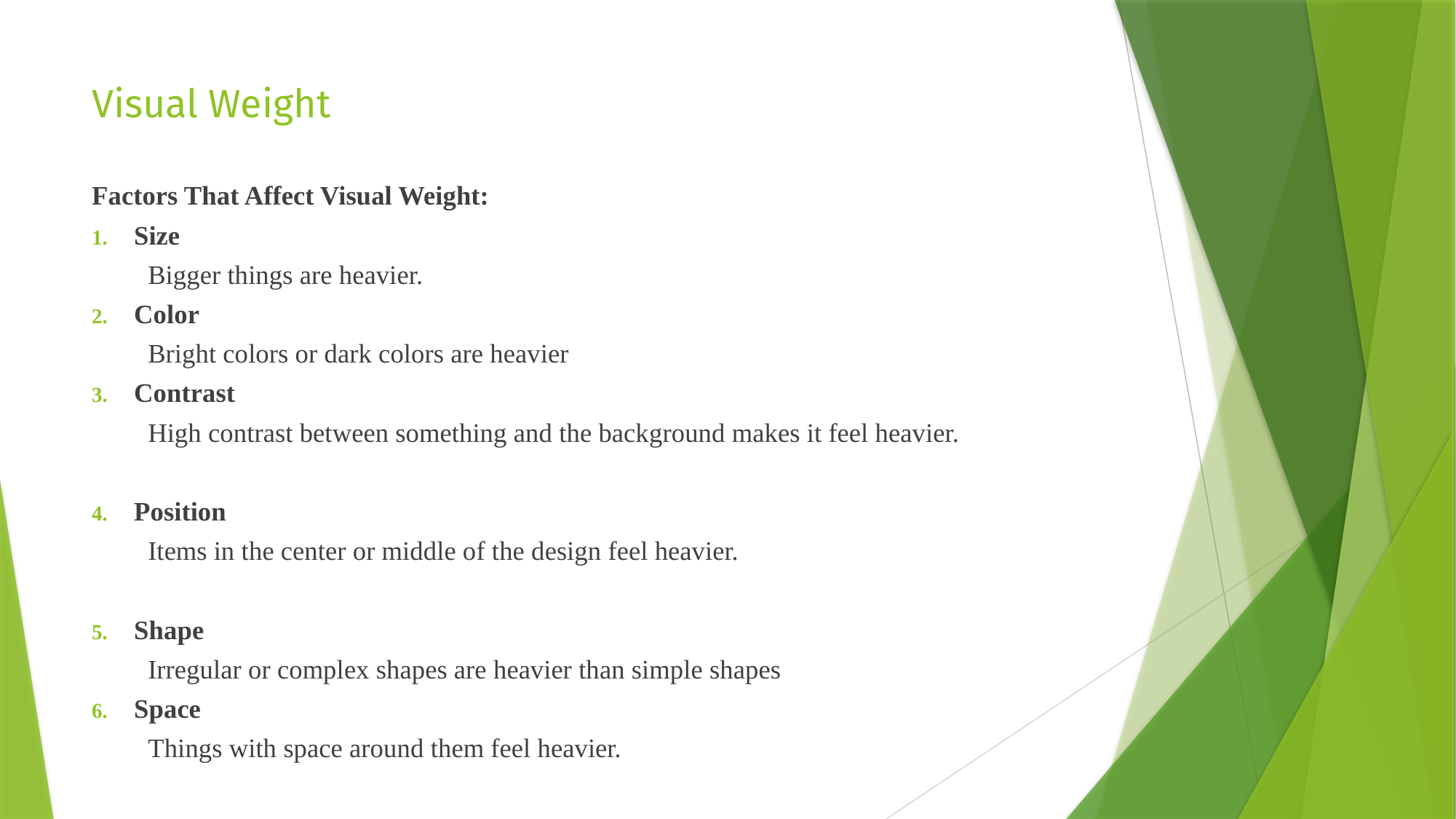

# Visual Weight
Factors That Affect Visual Weight:
Size
Bigger things are heavier.
Color
Bright colors or dark colors are heavier
Contrast
High contrast between something and the background makes it feel heavier.

Position
Items in the center or middle of the design feel heavier.

Shape
Irregular or complex shapes are heavier than simple shapes
Space
Things with space around them feel heavier.